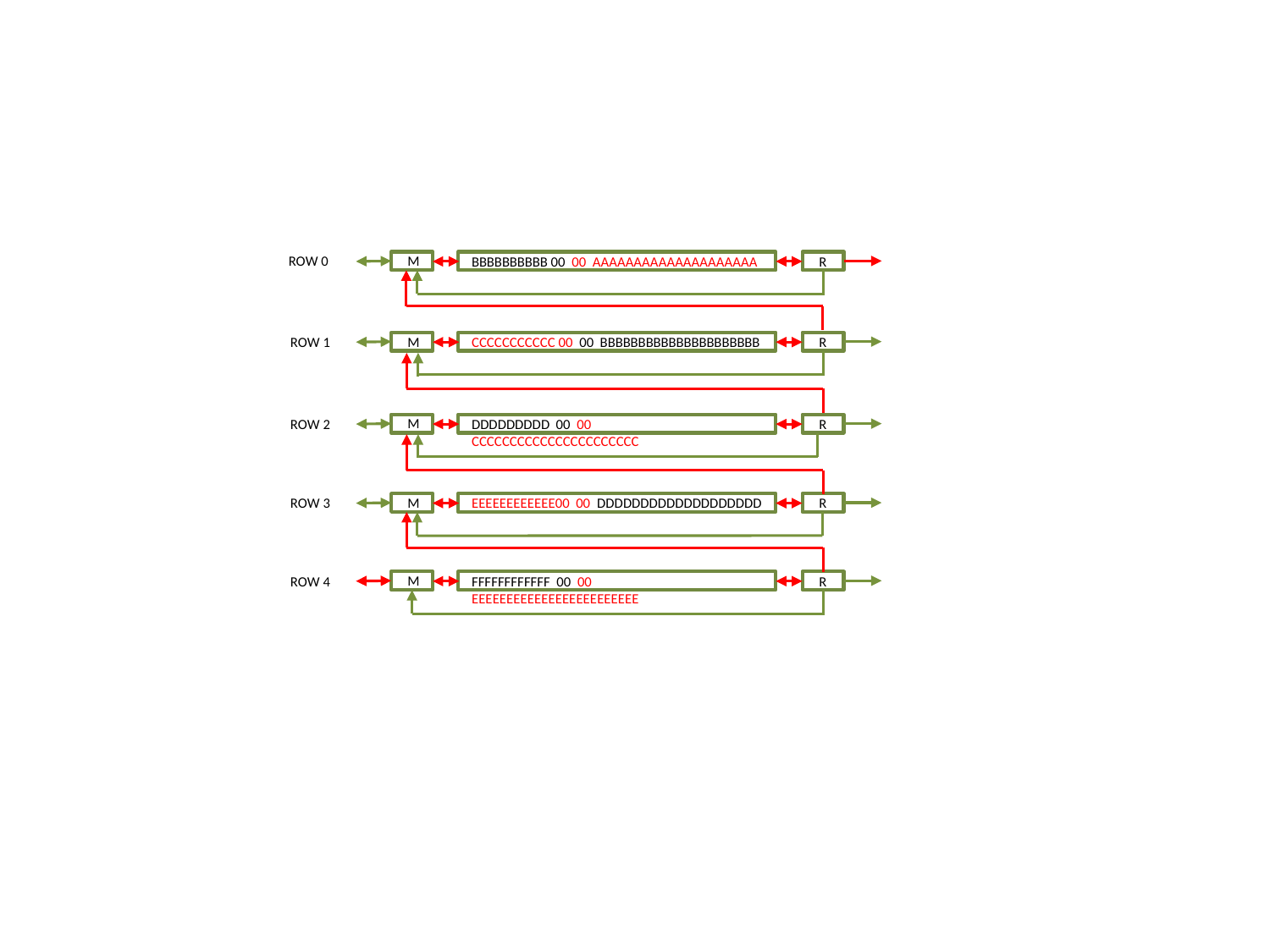

ROW 0
M
BBBBBBBBBB 00  00  AAAAAAAAAAAAAAAAAAAA
R

M
ROW 1
CCCCCCCCCCC 00  00  BBBBBBBBBBBBBBBBBBBBB
R

M
DDDDDDDDD  00  00  CCCCCCCCCCCCCCCCCCCCCC
R
ROW 2

ROW 3
M
EEEEEEEEEEEE00  00  DDDDDDDDDDDDDDDDDDD
R

M
ROW 4
FFFFFFFFFFFF  00  00  EEEEEEEEEEEEEEEEEEEEEEEE
R